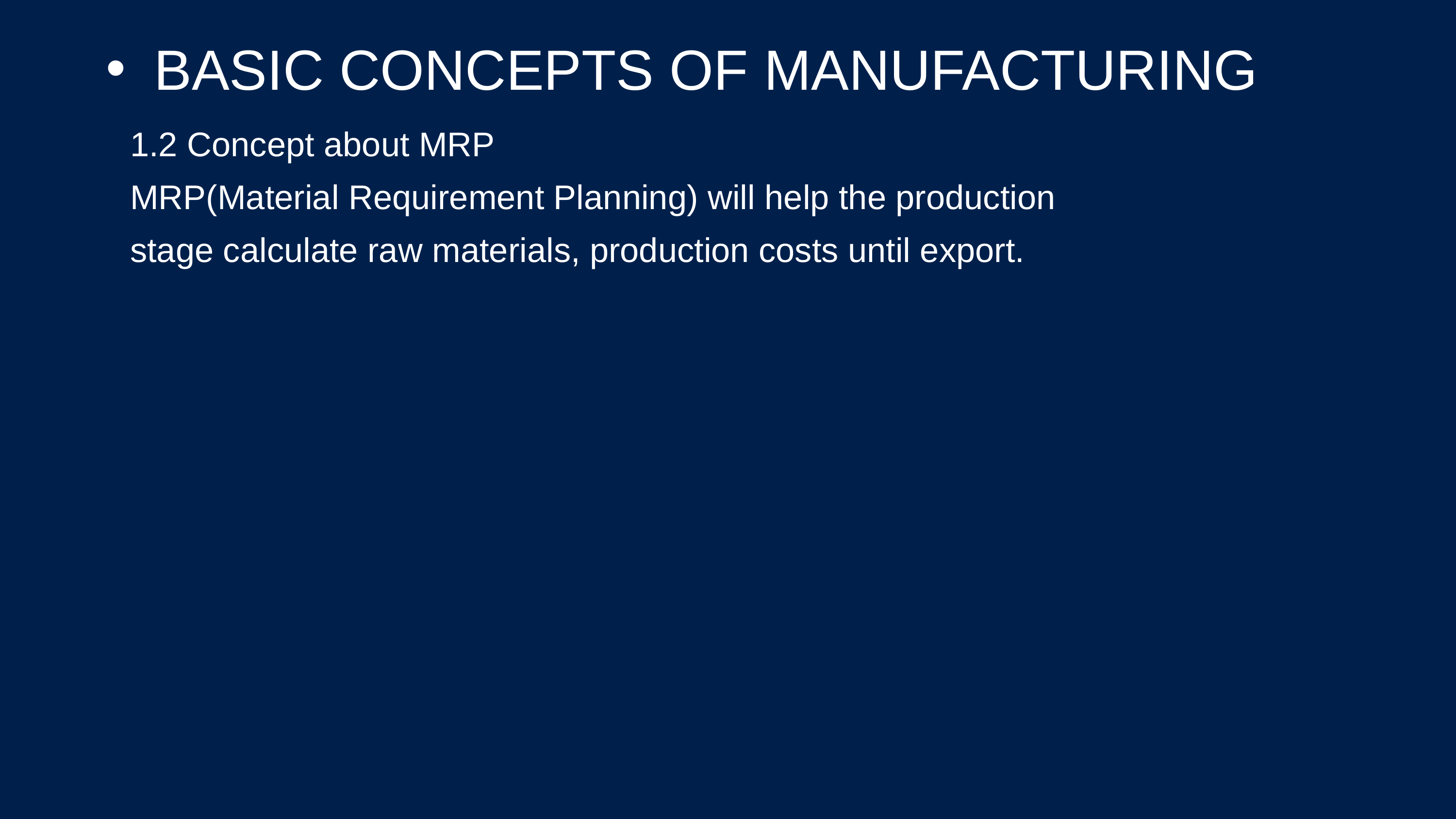

BASIC CONCEPTS OF MANUFACTURING
1.2 Concept about MRP
MRP(Material Requirement Planning) will help the production stage calculate raw materials, production costs until export.